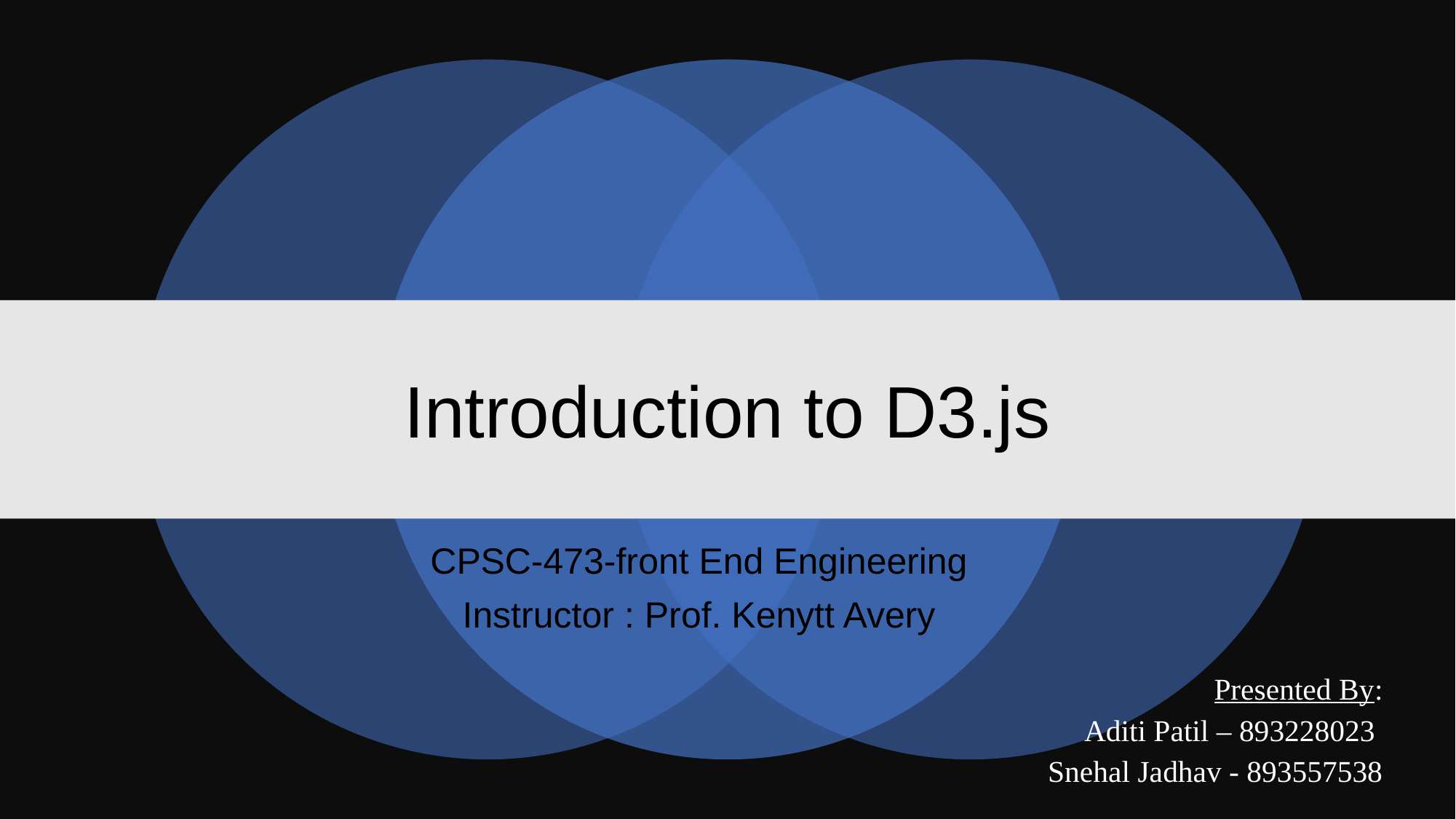

# Introduction to D3.js
CPSC-473-front End Engineering
Instructor : Prof. Kenytt Avery

Presented By:
Aditi Patil – 893228023
Snehal Jadhav - 893557538